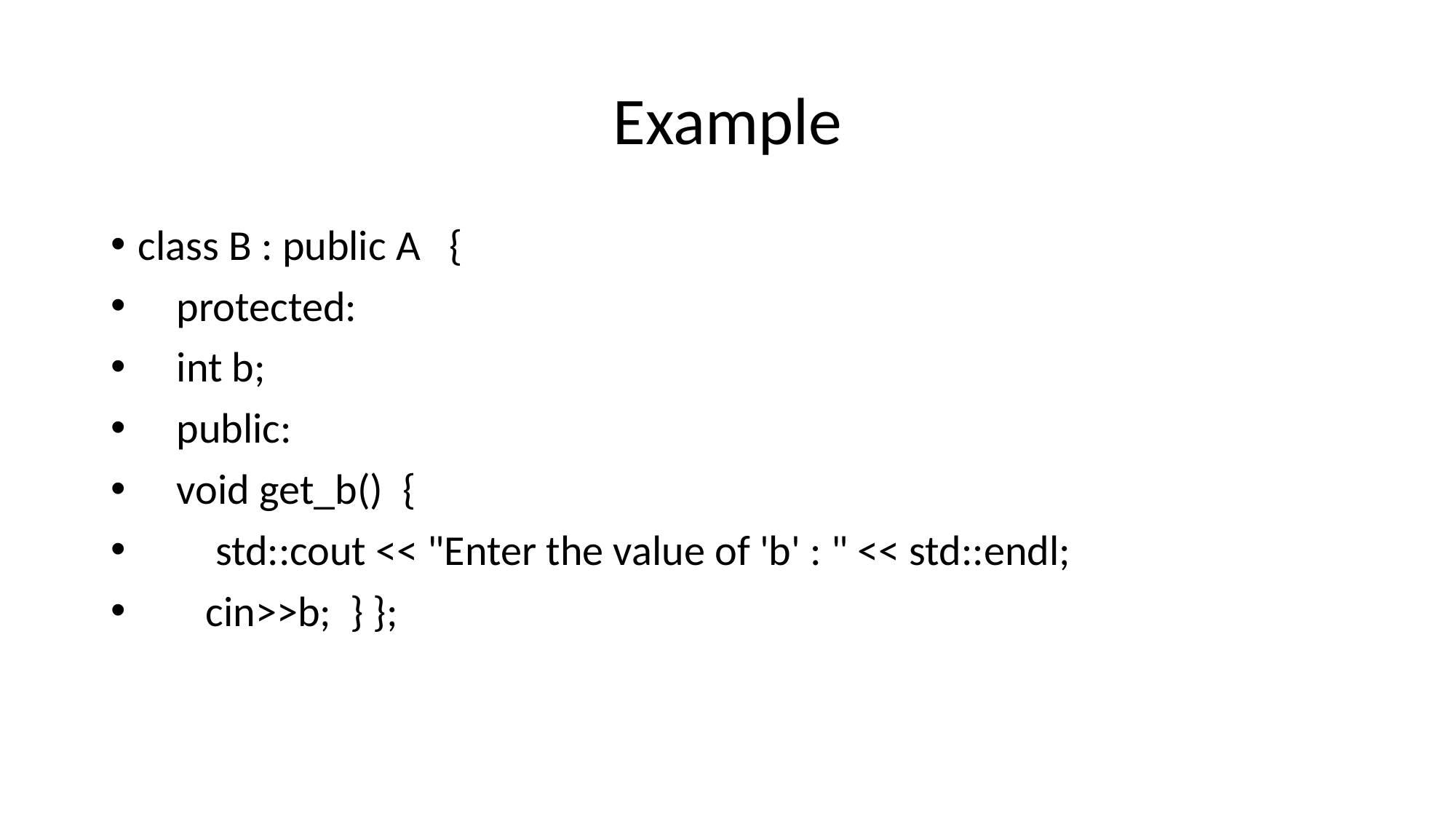

# Example
class B : public A   {
    protected:
    int b;
    public:
    void get_b()  {
        std::cout << "Enter the value of 'b' : " << std::endl;
       cin>>b;  } };